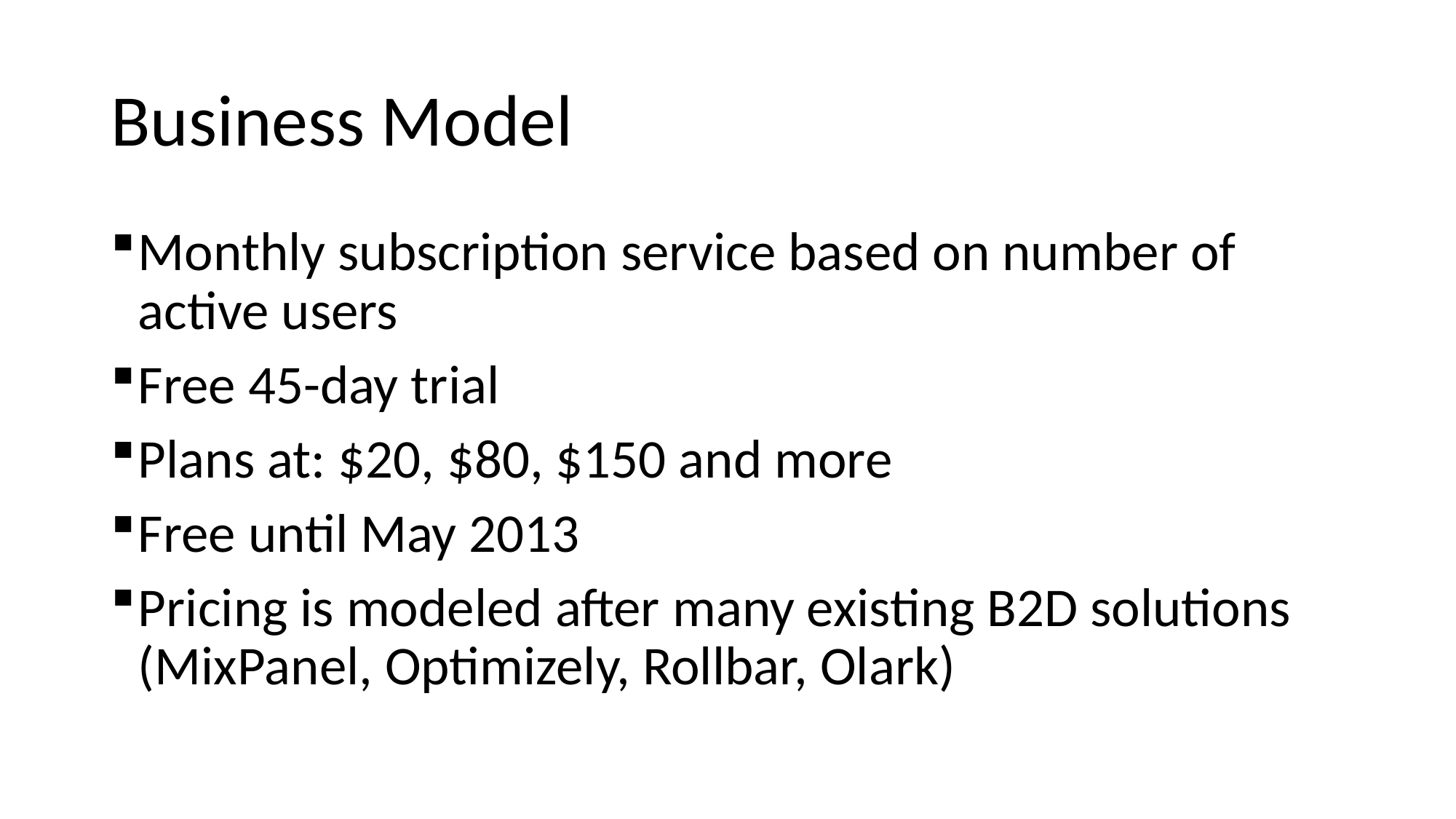

# Business Model
Monthly subscription service based on number of active users
Free 45-day trial
Plans at: $20, $80, $150 and more
Free until May 2013
Pricing is modeled after many existing B2D solutions (MixPanel, Optimizely, Rollbar, Olark)